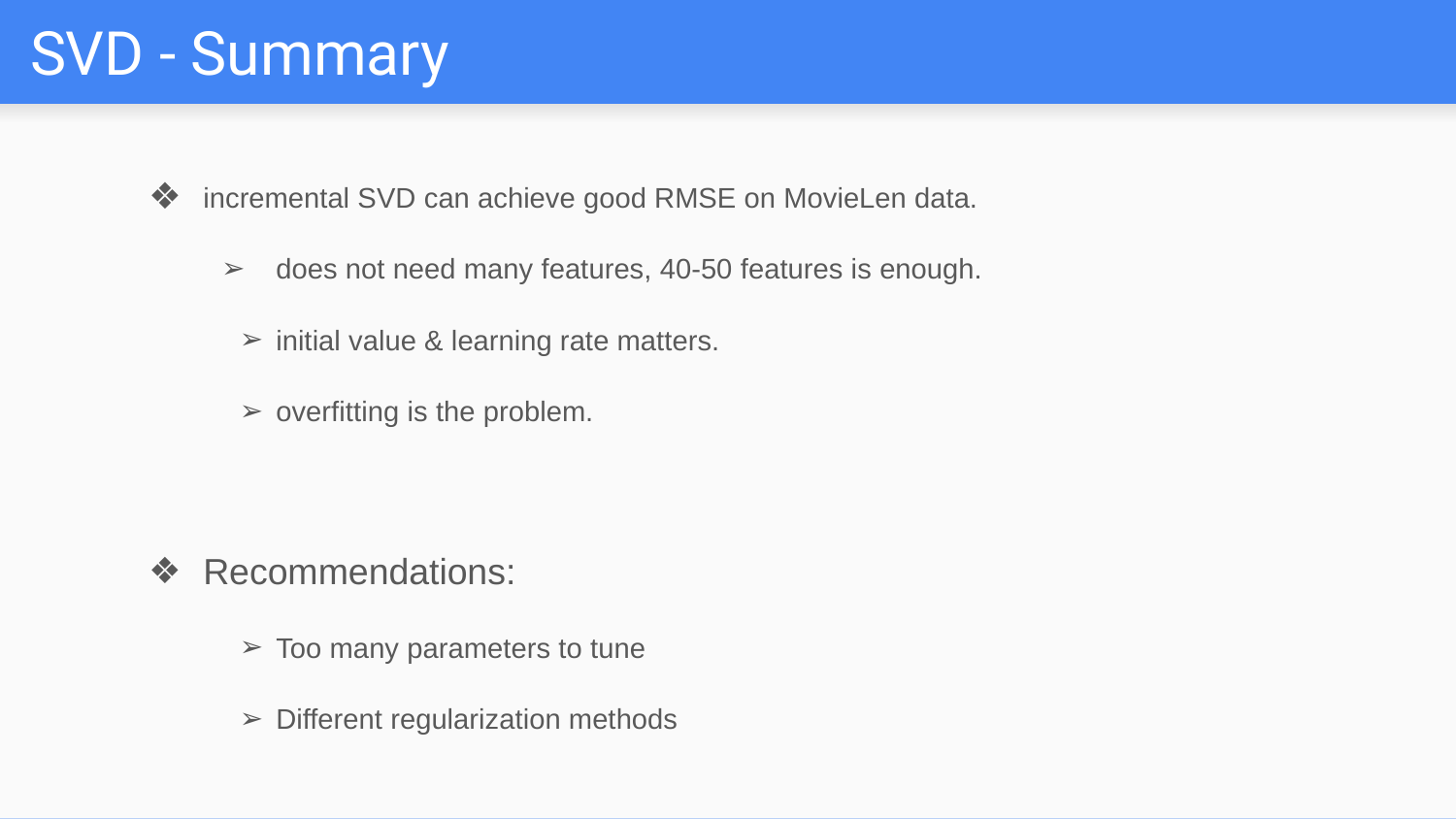

# SVD - Summary
incremental SVD can achieve good RMSE on MovieLen data.
does not need many features, 40-50 features is enough.
initial value & learning rate matters.
overfitting is the problem.

Recommendations:
Too many parameters to tune
Different regularization methods